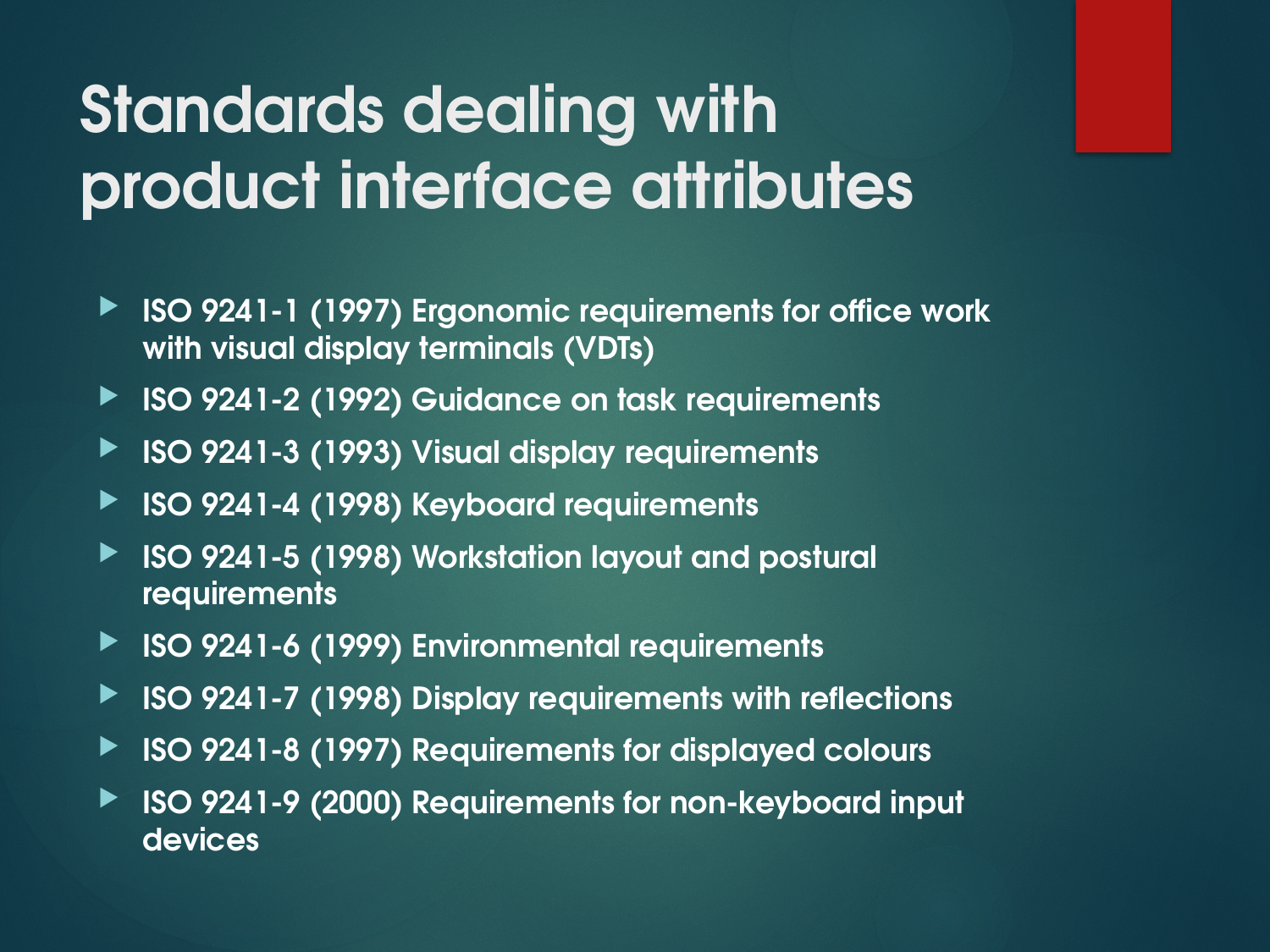

# Standards dealing with product interface attributes
ISO 9241-1 (1997) Ergonomic requirements for office work with visual display terminals (VDTs)
ISO 9241-2 (1992) Guidance on task requirements
ISO 9241-3 (1993) Visual display requirements
ISO 9241-4 (1998) Keyboard requirements
ISO 9241-5 (1998) Workstation layout and postural requirements
ISO 9241-6 (1999) Environmental requirements
ISO 9241-7 (1998) Display requirements with reflections
ISO 9241-8 (1997) Requirements for displayed colours
ISO 9241-9 (2000) Requirements for non-keyboard input devices